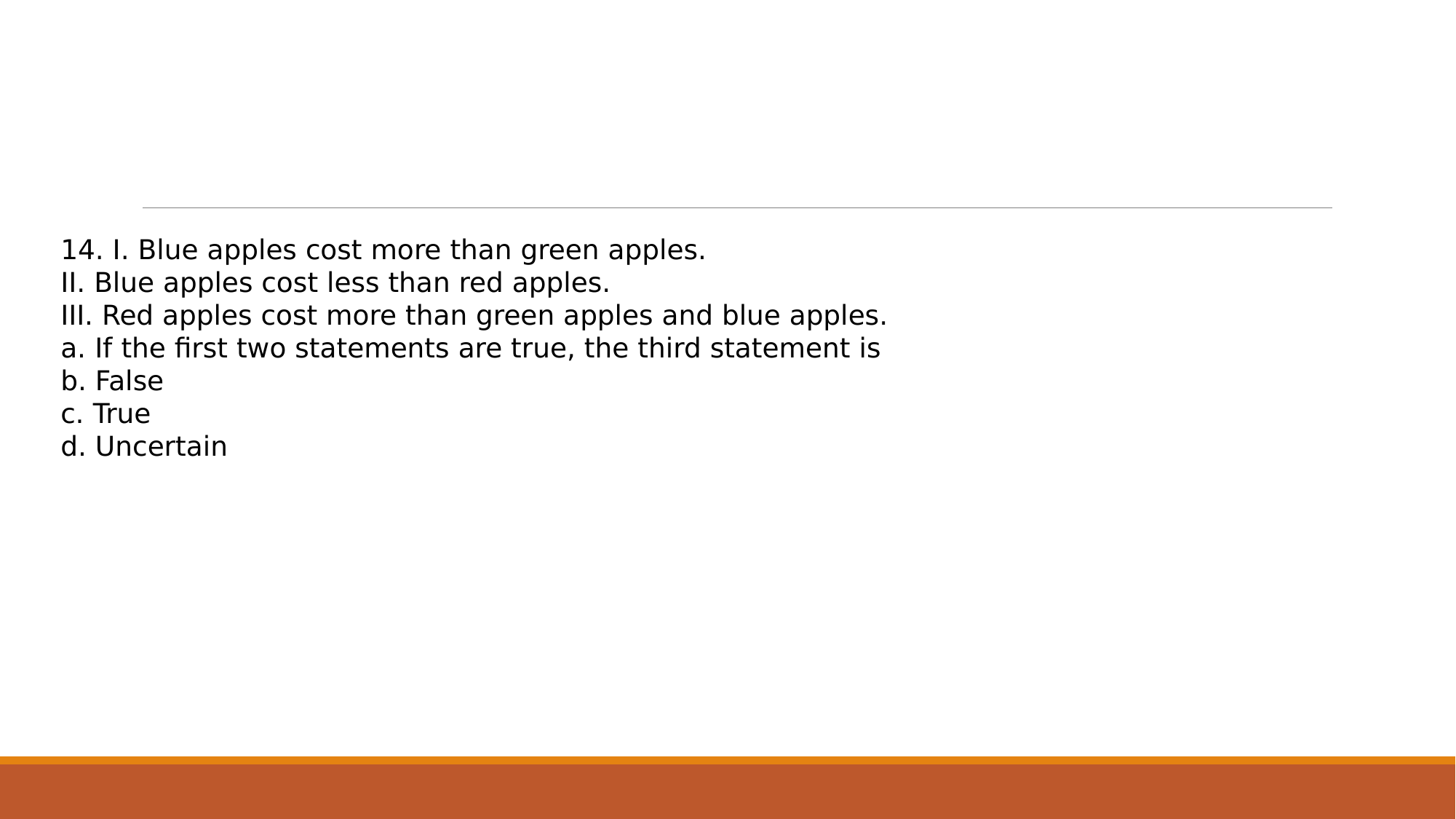

#
14. I. Blue apples cost more than green apples.
II. Blue apples cost less than red apples.
III. Red apples cost more than green apples and blue apples.
a. If the first two statements are true, the third statement is
b. False
c. True
d. Uncertain